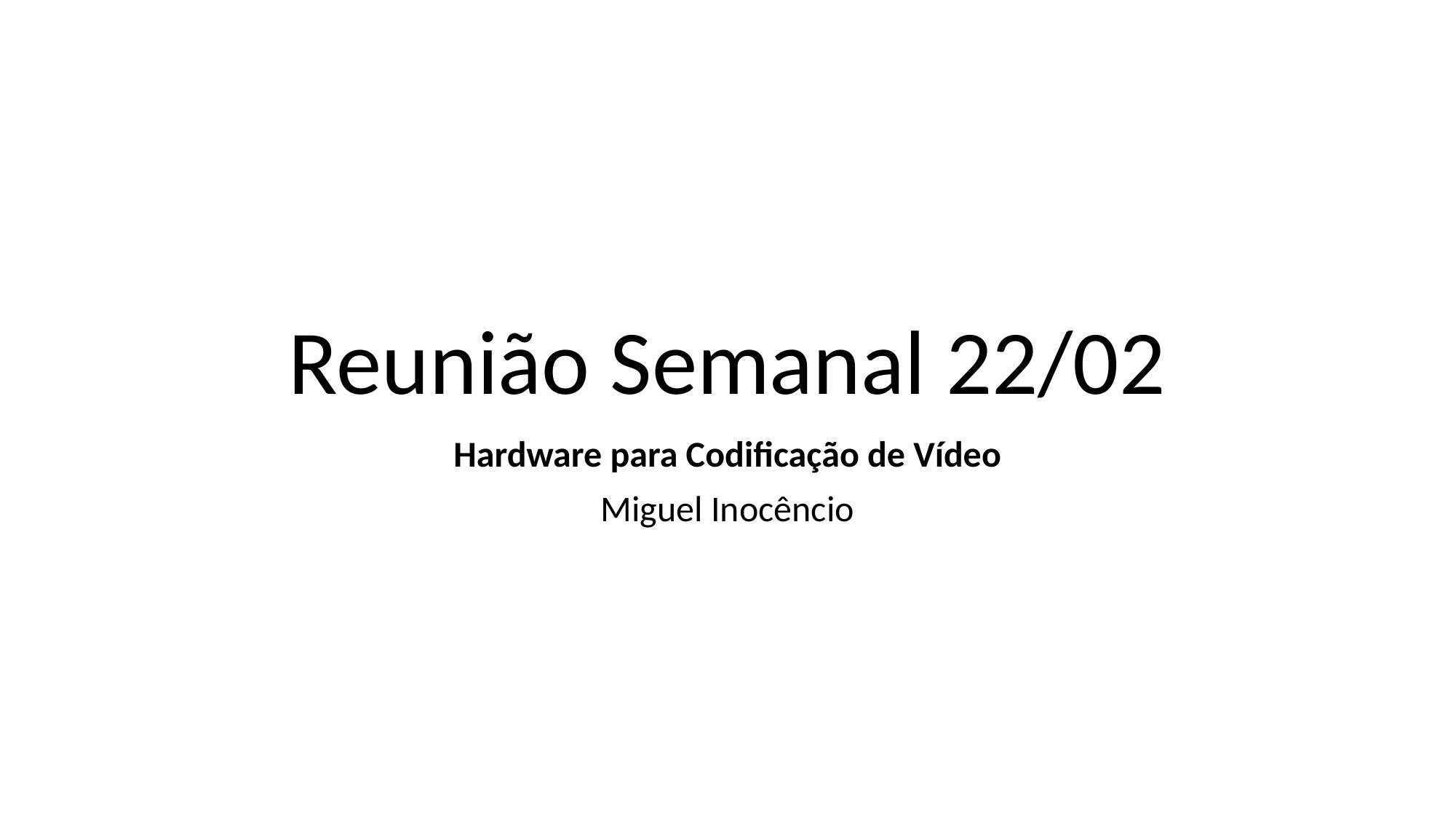

# Reunião Semanal 22/02
Hardware para Codificação de Vídeo
Miguel Inocêncio